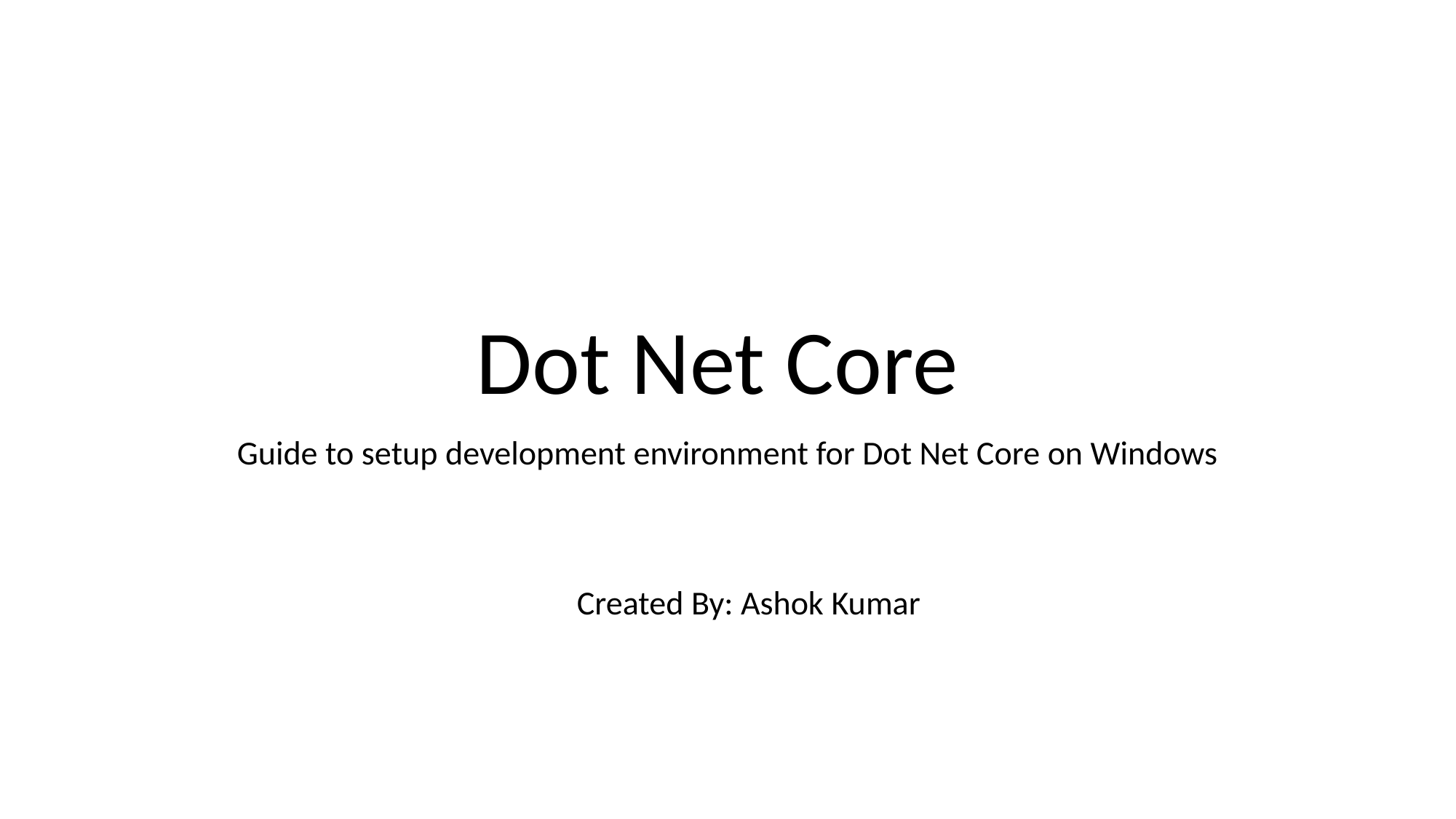

# Dot Net Core
Guide to setup development environment for Dot Net Core on Windows

				Created By: Ashok Kumar